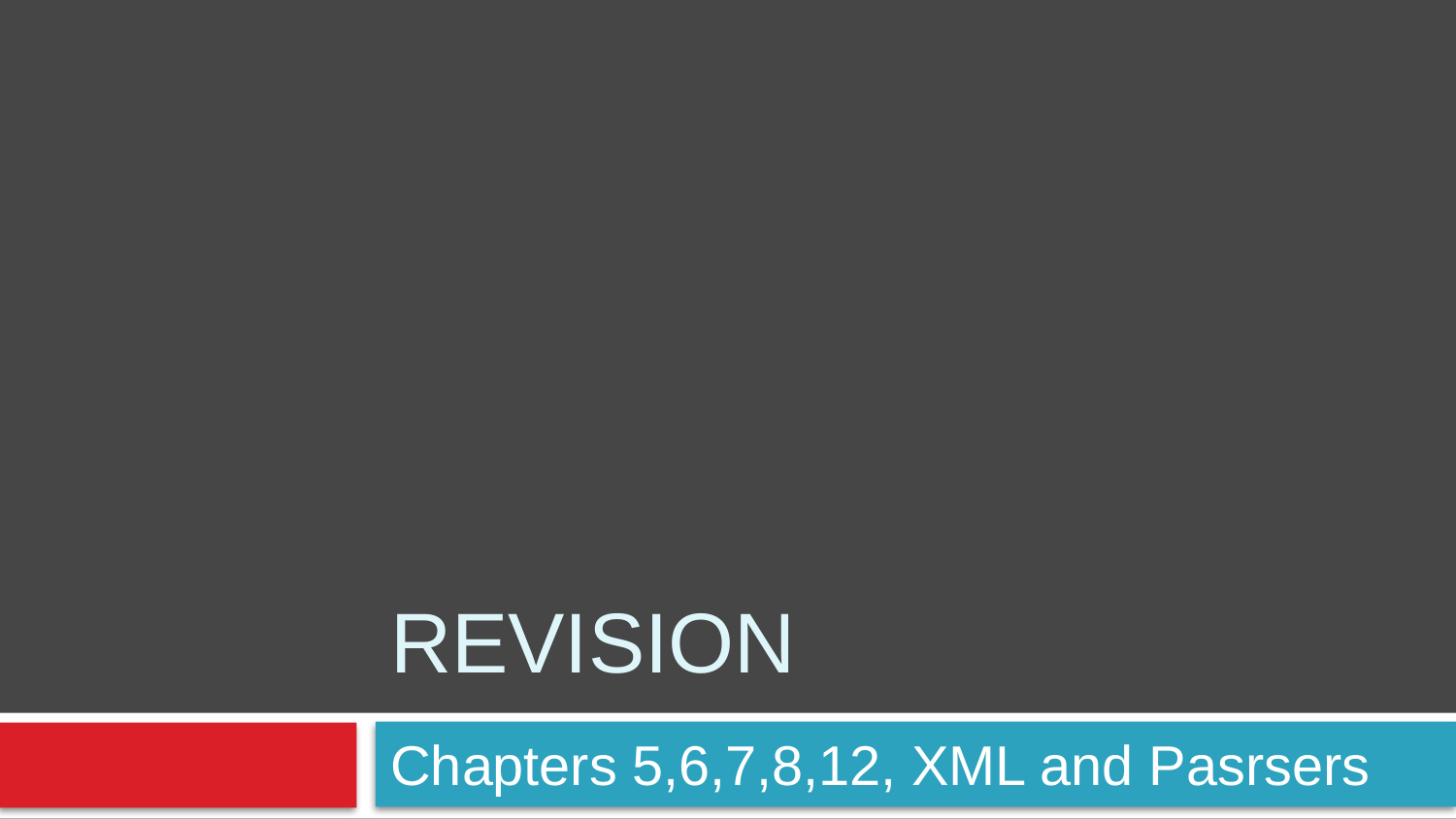

# Revision
Chapters 5,6,7,8,12, XML and Pasrsers